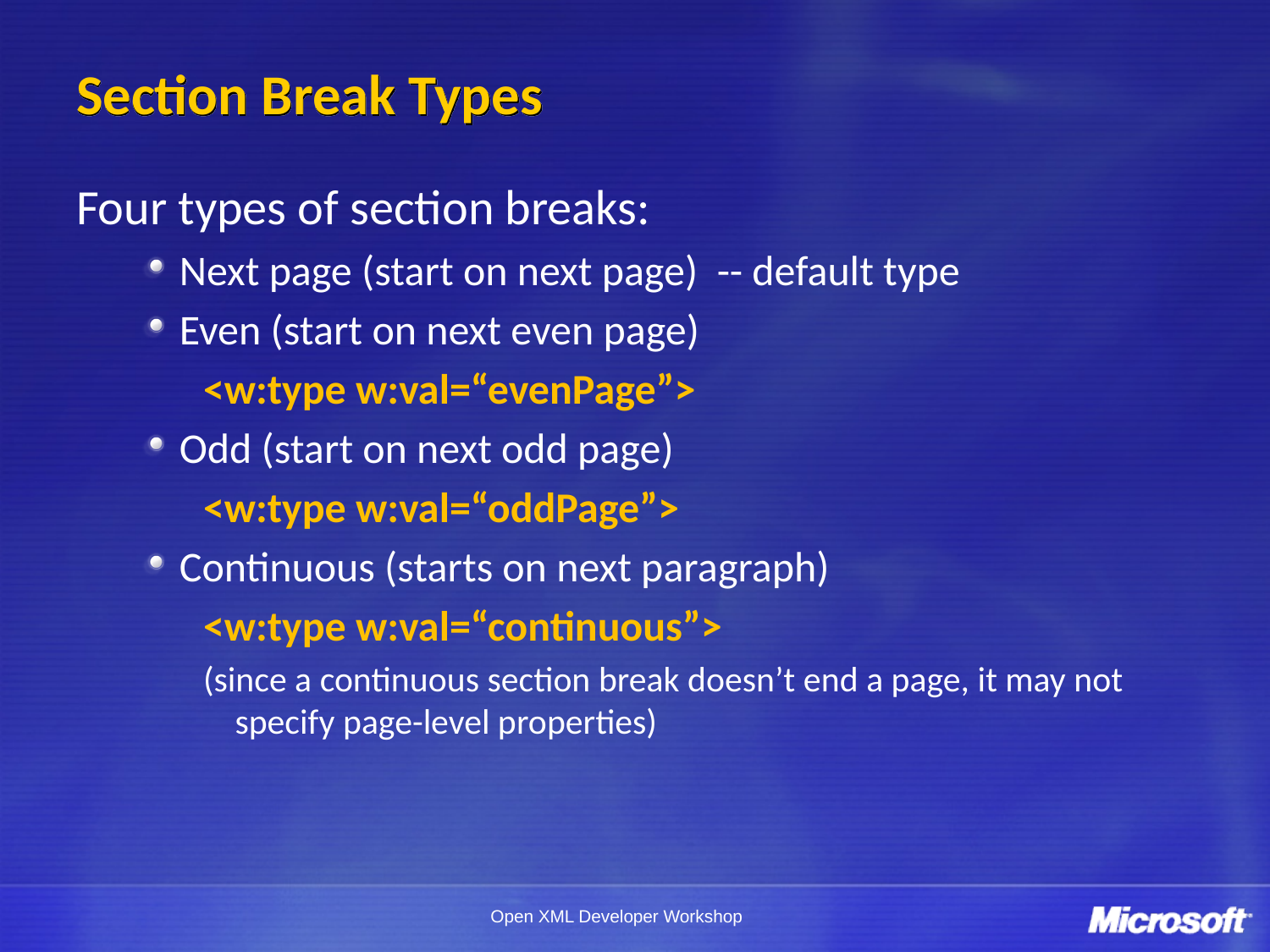

# Section Break Types
Four types of section breaks:
Next page (start on next page)  -- default type
Even (start on next even page)
<w:type w:val=“evenPage”>
Odd (start on next odd page)
<w:type w:val=“oddPage”>
Continuous (starts on next paragraph)
<w:type w:val=“continuous”>
(since a continuous section break doesn’t end a page, it may not specify page-level properties)